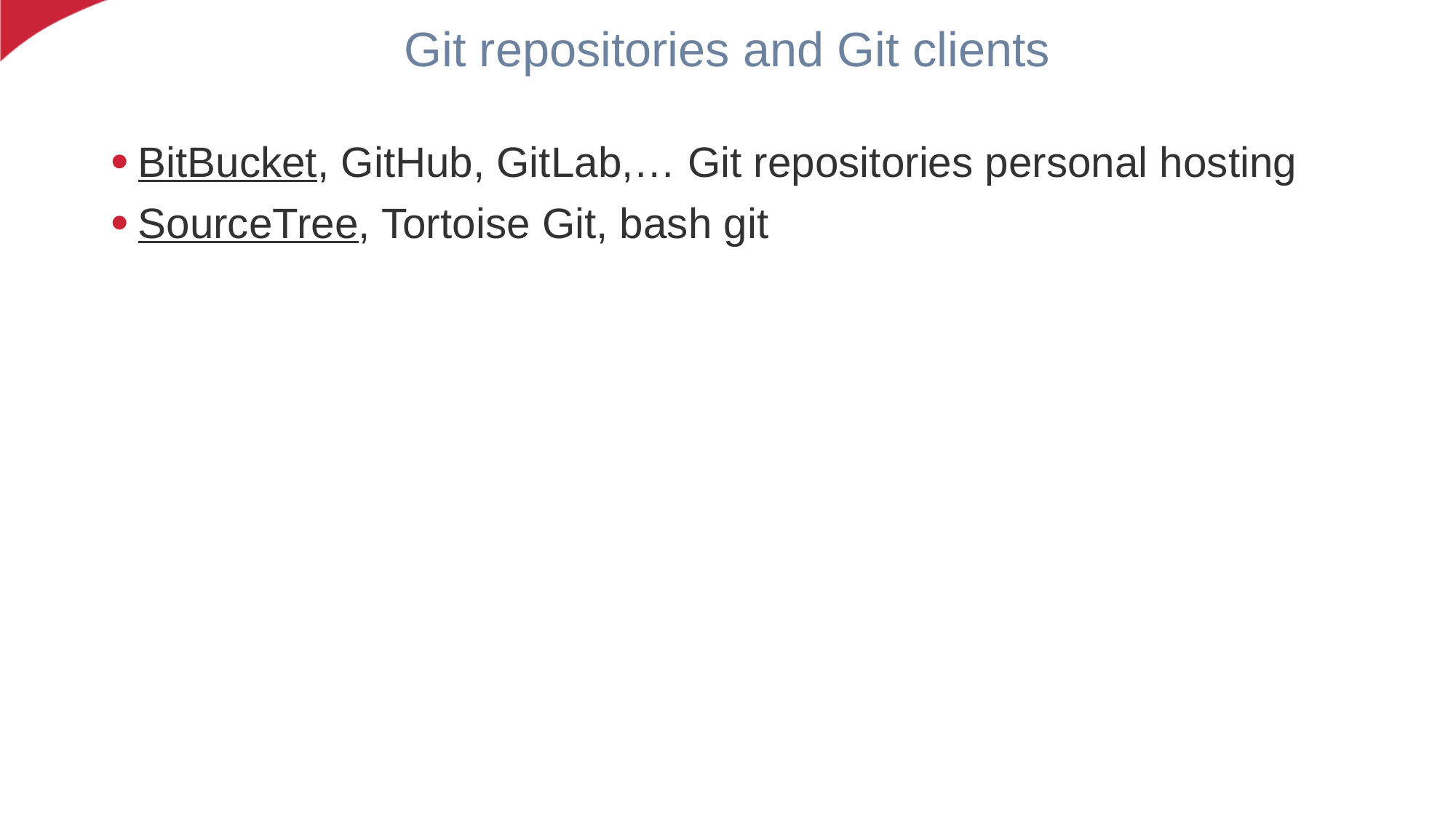

# Git repositories and Git clients
BitBucket, GitHub, GitLab,… Git repositories personal hosting
SourceTree, Tortoise Git, bash git